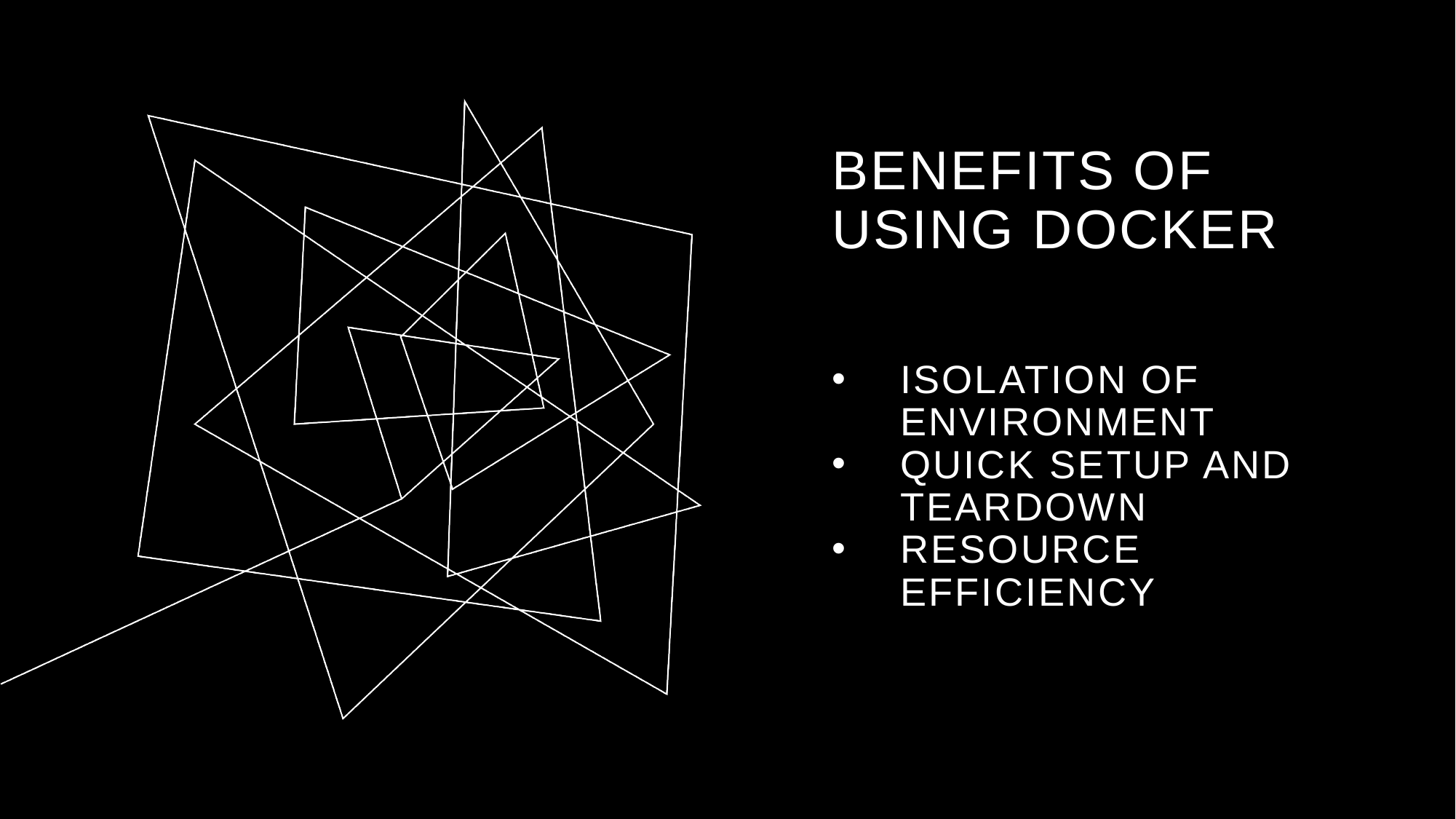

# Benefits of Using Docker
Isolation of environment
Quick setup and teardown
Resource efficiency